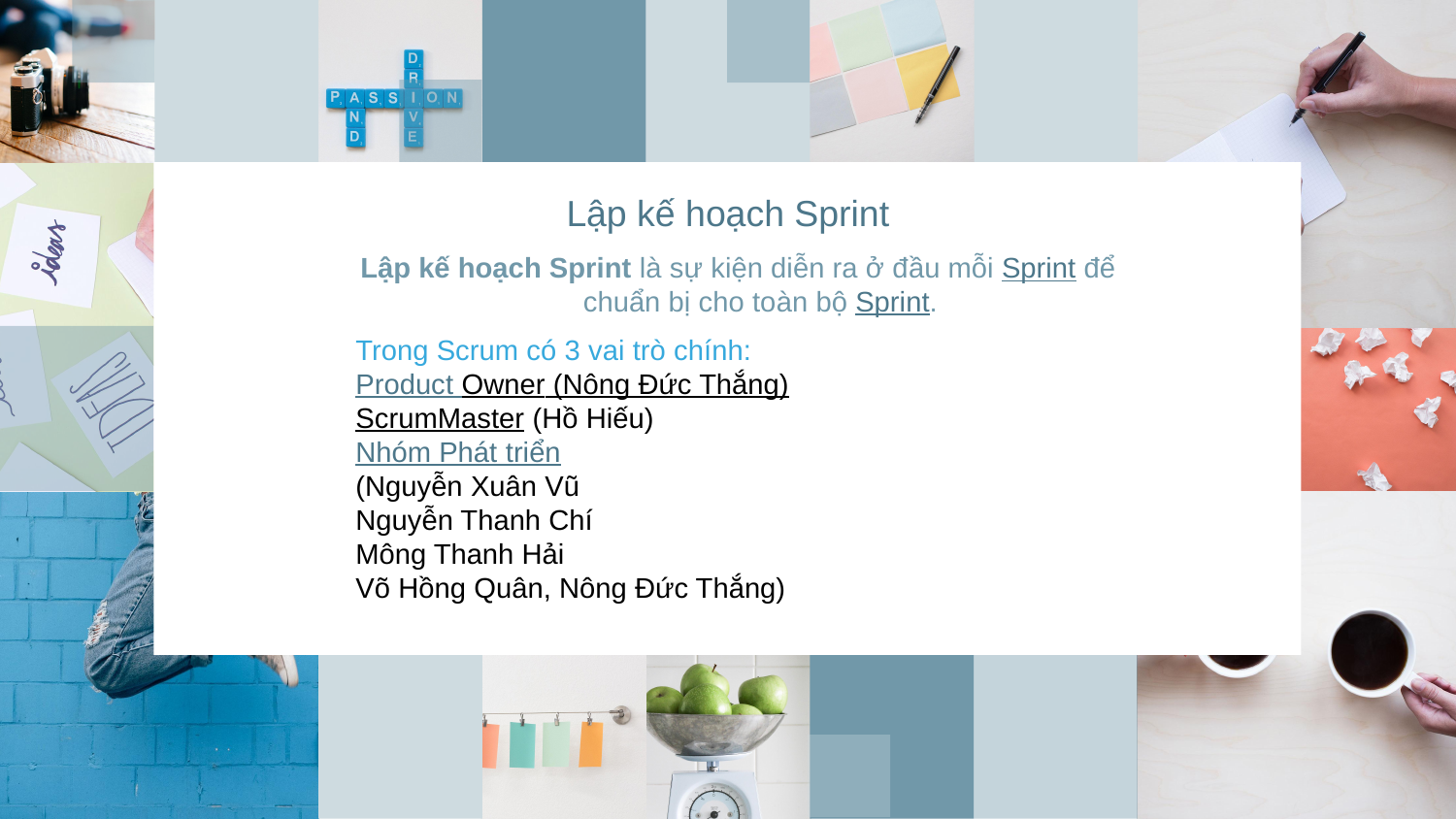

# Lập kế hoạch Sprint
Lập kế hoạch Sprint là sự kiện diễn ra ở đầu mỗi Sprint để chuẩn bị cho toàn bộ Sprint.

Trong Scrum có 3 vai trò chính:
Product Owner (Nông Đức Thắng)
ScrumMaster (Hồ Hiếu)
Nhóm Phát triển
(Nguyễn Xuân Vũ
Nguyễn Thanh Chí
Mông Thanh Hải
Võ Hồng Quân, Nông Đức Thắng)